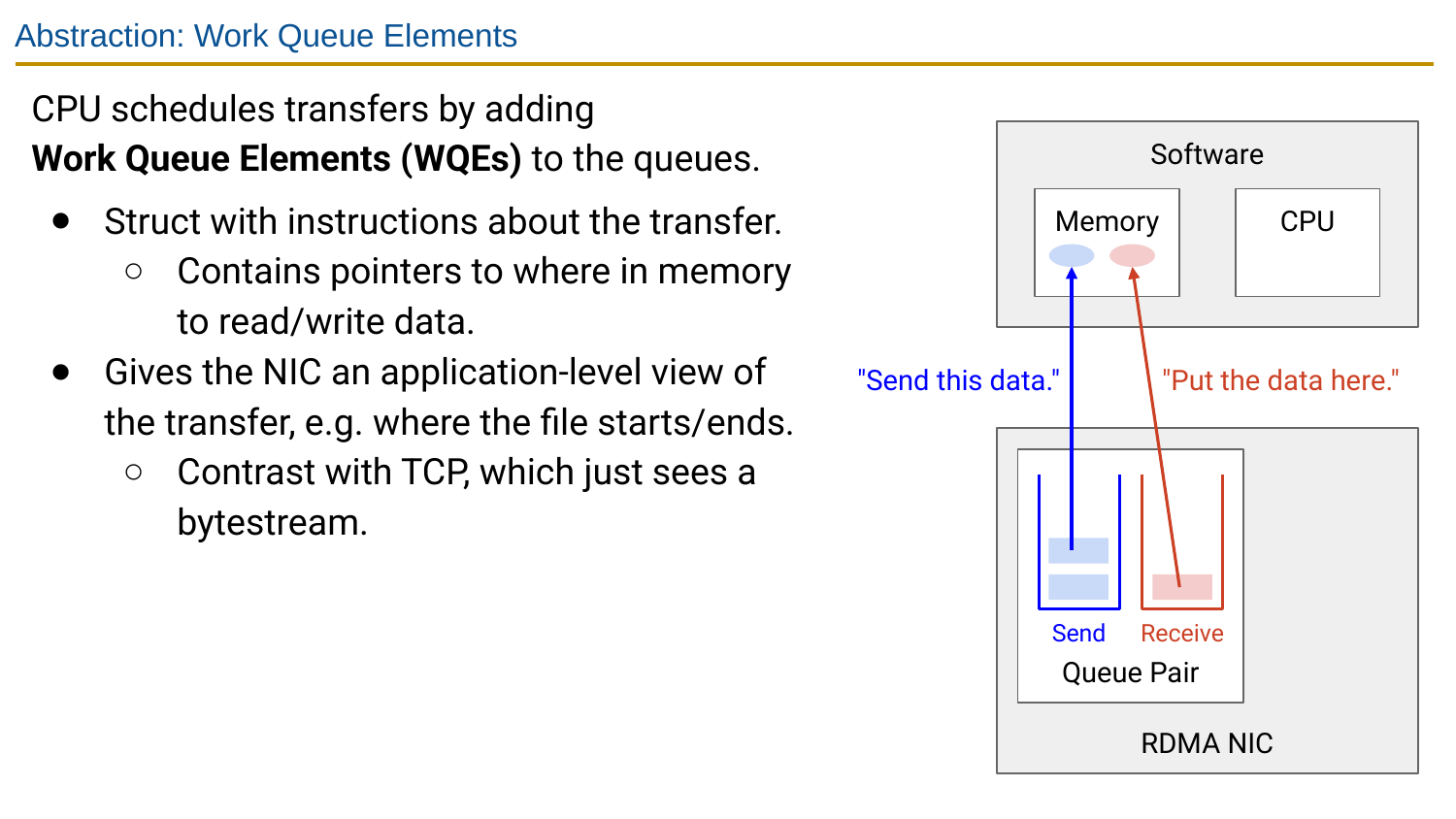

# Abstraction: Work Queue Elements
CPU schedules transfers by adding
Work Queue Elements (WQEs) to the queues.
Struct with instructions about the transfer.
Contains pointers to where in memory to read/write data.
Gives the NIC an application-level view of the transfer, e.g. where the file starts/ends.
Contrast with TCP, which just sees a bytestream.
Software
Memory
CPU

"Send this data."
"Put the data here."
RDMA NIC
Queue Pair

Send
Receive